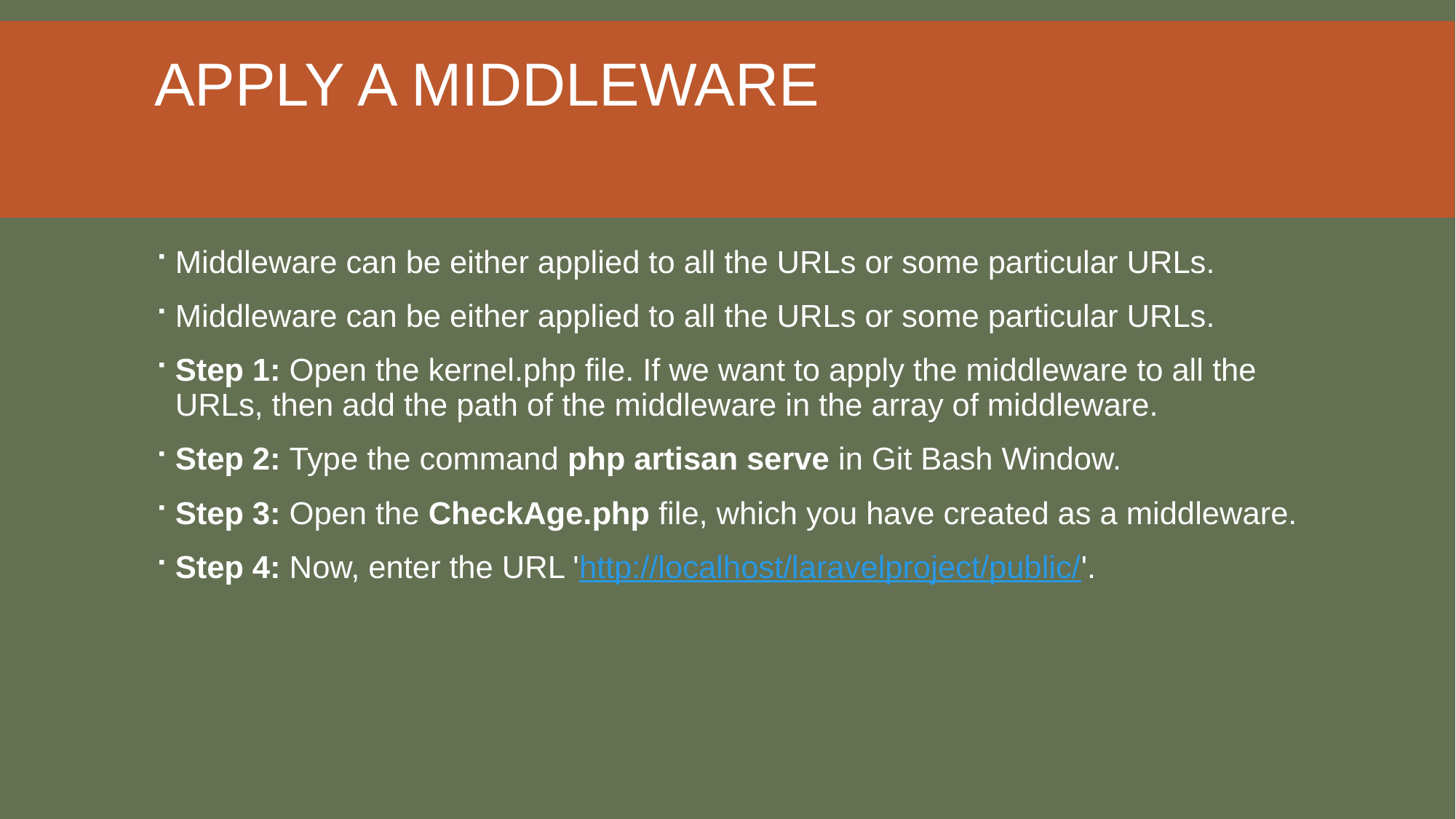

# Apply a Middleware
Middleware can be either applied to all the URLs or some particular URLs.
Middleware can be either applied to all the URLs or some particular URLs.
Step 1: Open the kernel.php file. If we want to apply the middleware to all the URLs, then add the path of the middleware in the array of middleware.
Step 2: Type the command php artisan serve in Git Bash Window.
Step 3: Open the CheckAge.php file, which you have created as a middleware.
Step 4: Now, enter the URL 'http://localhost/laravelproject/public/'.